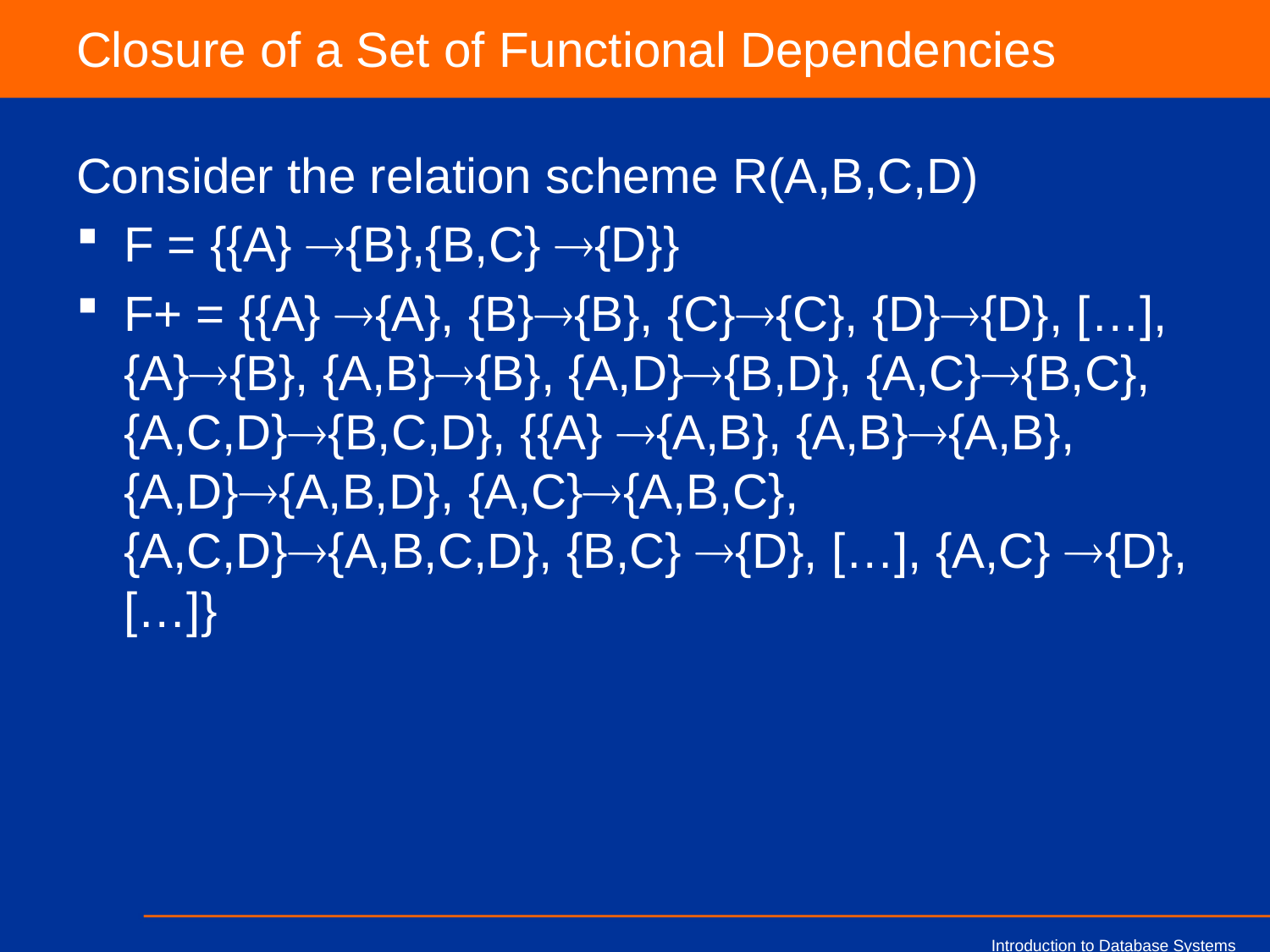

# Closure of a Set of Functional Dependencies
Consider the relation scheme R(A,B,C,D)
F = {{A} →{B},{B,C} →{D}}
F+ = {{A} →{A}, {B}→{B}, {C}→{C}, {D}→{D}, […], {A}→{B}, {A,B}→{B}, {A,D}→{B,D}, {A,C}→{B,C}, {A,C,D}→{B,C,D}, {{A} →{A,B}, {A,B}→{A,B}, {A,D}→{A,B,D}, {A,C}→{A,B,C}, {A,C,D}→{A,B,C,D}, {B,C} →{D}, […], {A,C} →{D}, […]}

Introduction to Database Systems